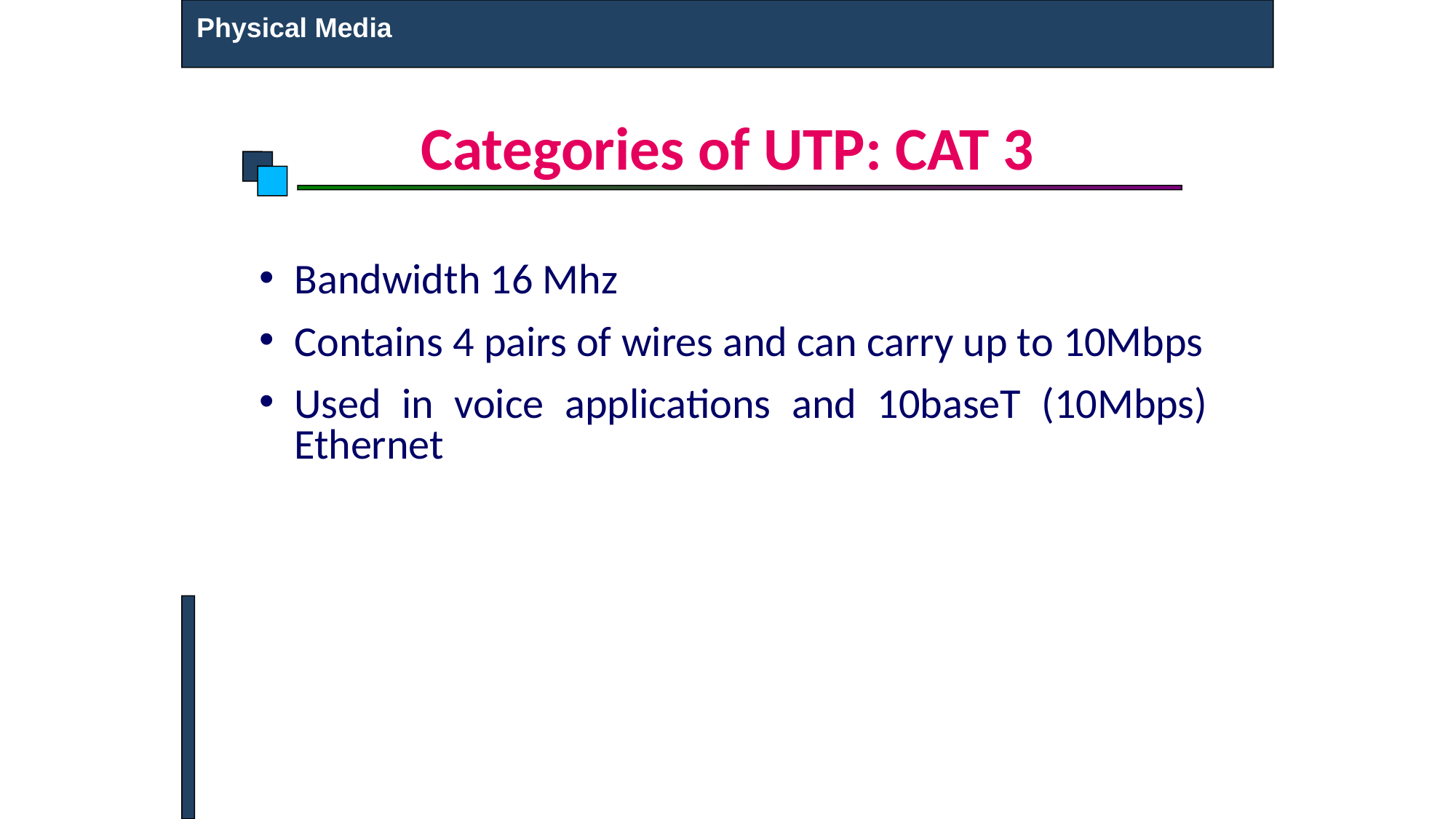

Physical Media
# Categories of UTP: CAT 3

Bandwidth 16 Mhz
Contains 4 pairs of wires and can carry up to 10Mbps
Used in voice applications and 10baseT (10Mbps) Ethernet